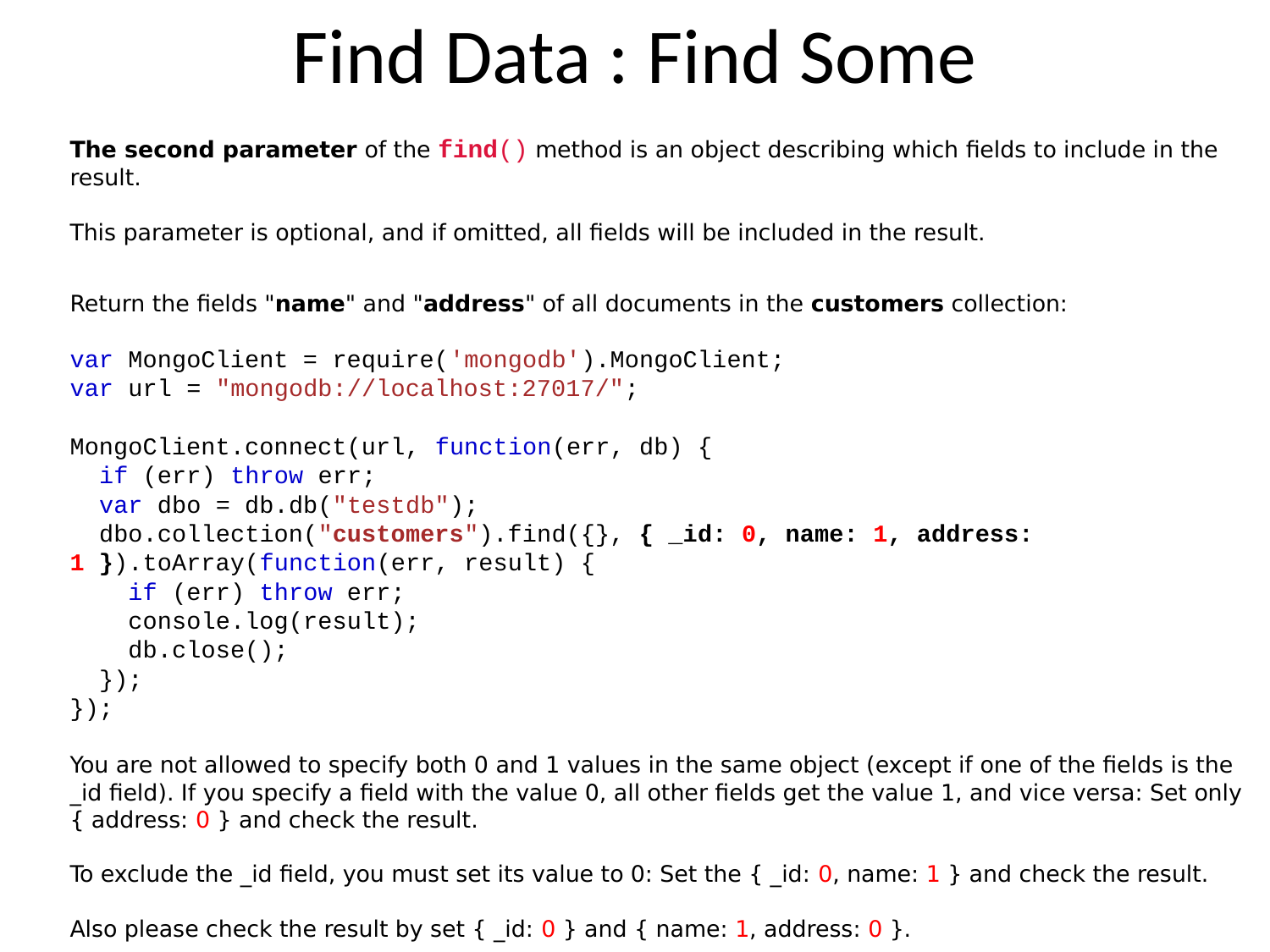

# Find Data : Find Some
The second parameter of the find() method is an object describing which fields to include in the result.

This parameter is optional, and if omitted, all fields will be included in the result.

Return the fields "name" and "address" of all documents in the customers collection:

var MongoClient = require('mongodb').MongoClient;
var url = "mongodb://localhost:27017/";

MongoClient.connect(url, function(err, db) {
  if (err) throw err;
  var dbo = db.db("testdb");
  dbo.collection("customers").find({}, { _id: 0, name: 1, address: 1 }).toArray(function(err, result) {
    if (err) throw err;
    console.log(result);
    db.close();
  });
});

You are not allowed to specify both 0 and 1 values in the same object (except if one of the fields is the _id field). If you specify a field with the value 0, all other fields get the value 1, and vice versa: Set only { address: 0 } and check the result.

To exclude the _id field, you must set its value to 0: Set the { _id: 0, name: 1 } and check the result.

Also please check the result by set { _id: 0 } and { name: 1, address: 0 }.